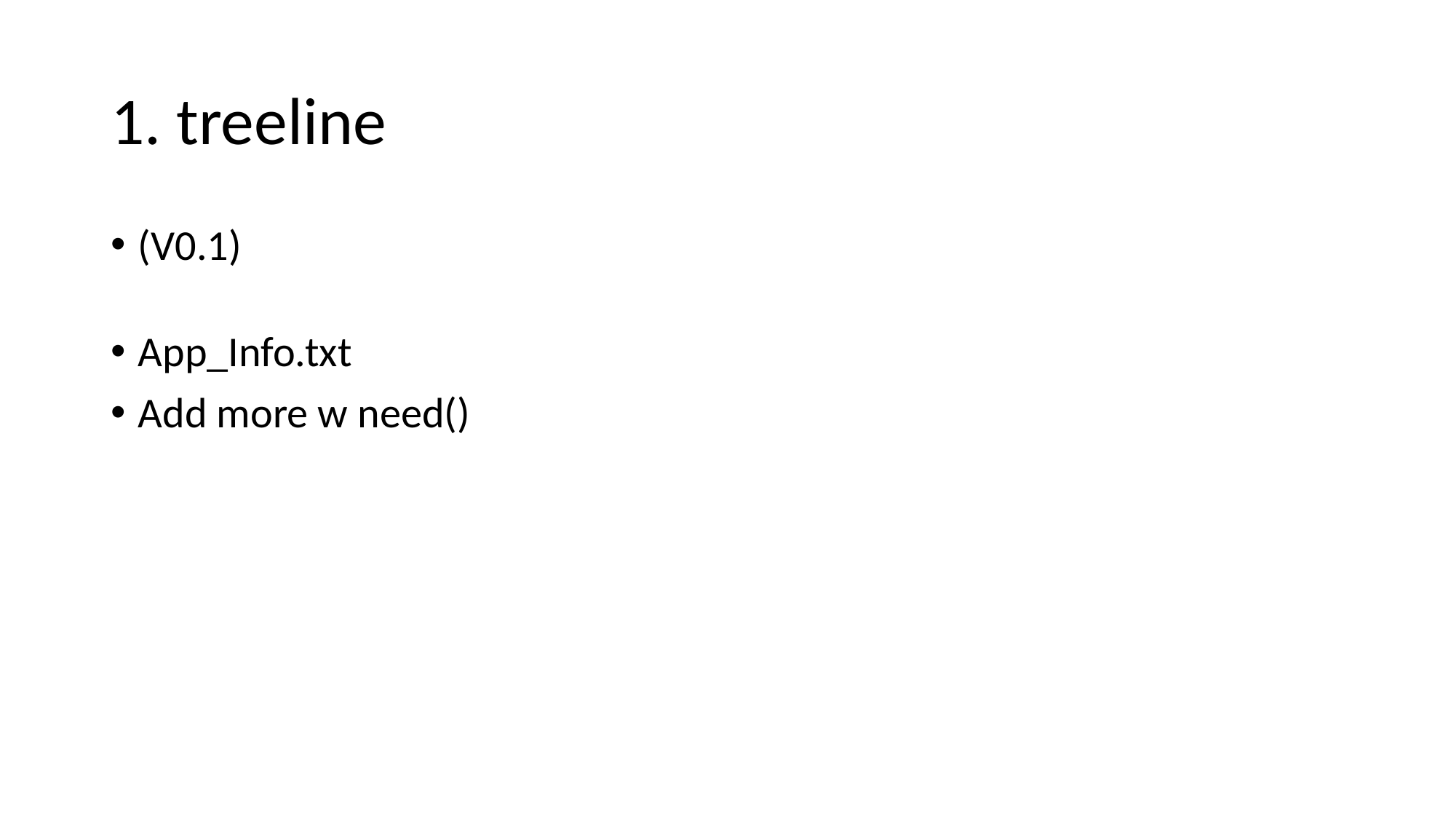

# 1. treeline
(V0.1)
App_Info.txt
Add more w need()